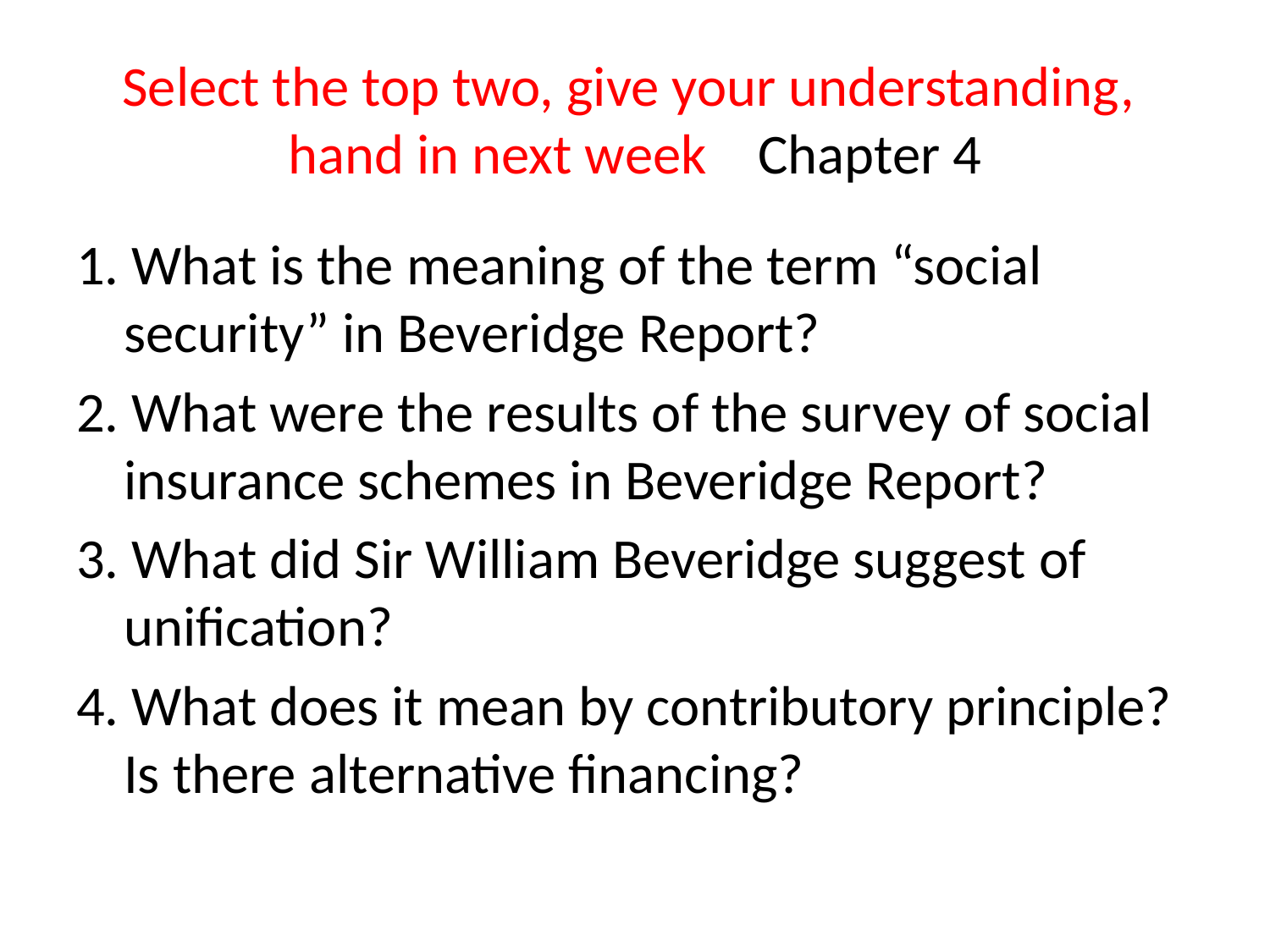

# Select the top two, give your understanding, hand in next week    Chapter 4
1. What is the meaning of the term “social security” in Beveridge Report?
2. What were the results of the survey of social insurance schemes in Beveridge Report?
3. What did Sir William Beveridge suggest of unification?
4. What does it mean by contributory principle? Is there alternative financing?